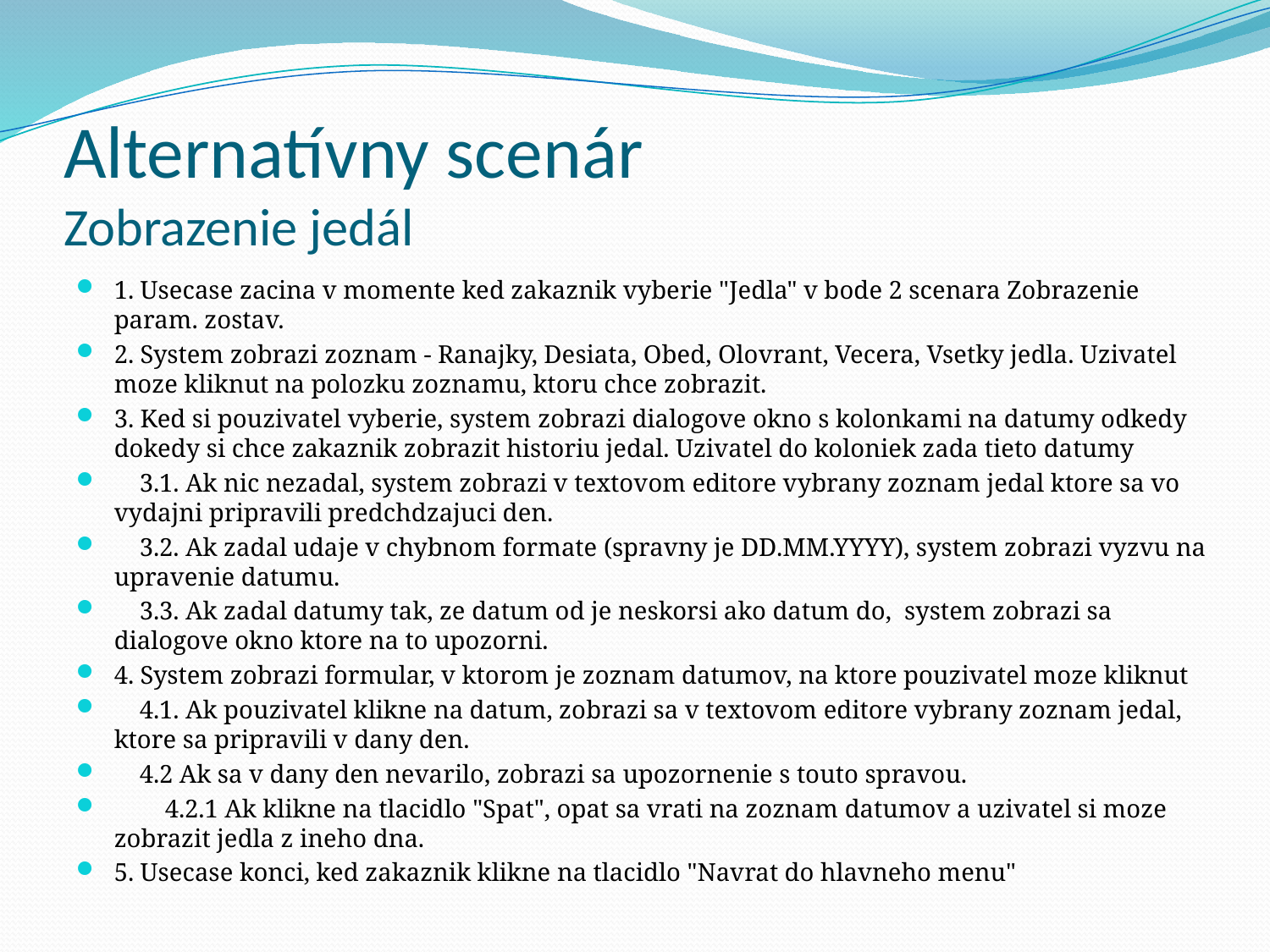

# Alternatívny scenár Zobrazenie jedál
1. Usecase zacina v momente ked zakaznik vyberie "Jedla" v bode 2 scenara Zobrazenie param. zostav.
2. System zobrazi zoznam - Ranajky, Desiata, Obed, Olovrant, Vecera, Vsetky jedla. Uzivatel moze kliknut na polozku zoznamu, ktoru chce zobrazit.
3. Ked si pouzivatel vyberie, system zobrazi dialogove okno s kolonkami na datumy odkedy dokedy si chce zakaznik zobrazit historiu jedal. Uzivatel do koloniek zada tieto datumy
    3.1. Ak nic nezadal, system zobrazi v textovom editore vybrany zoznam jedal ktore sa vo vydajni pripravili predchdzajuci den.
    3.2. Ak zadal udaje v chybnom formate (spravny je DD.MM.YYYY), system zobrazi vyzvu na upravenie datumu.
    3.3. Ak zadal datumy tak, ze datum od je neskorsi ako datum do,  system zobrazi sa dialogove okno ktore na to upozorni.
4. System zobrazi formular, v ktorom je zoznam datumov, na ktore pouzivatel moze kliknut
    4.1. Ak pouzivatel klikne na datum, zobrazi sa v textovom editore vybrany zoznam jedal, ktore sa pripravili v dany den.
    4.2 Ak sa v dany den nevarilo, zobrazi sa upozornenie s touto spravou.
        4.2.1 Ak klikne na tlacidlo "Spat", opat sa vrati na zoznam datumov a uzivatel si moze zobrazit jedla z ineho dna.
5. Usecase konci, ked zakaznik klikne na tlacidlo "Navrat do hlavneho menu"